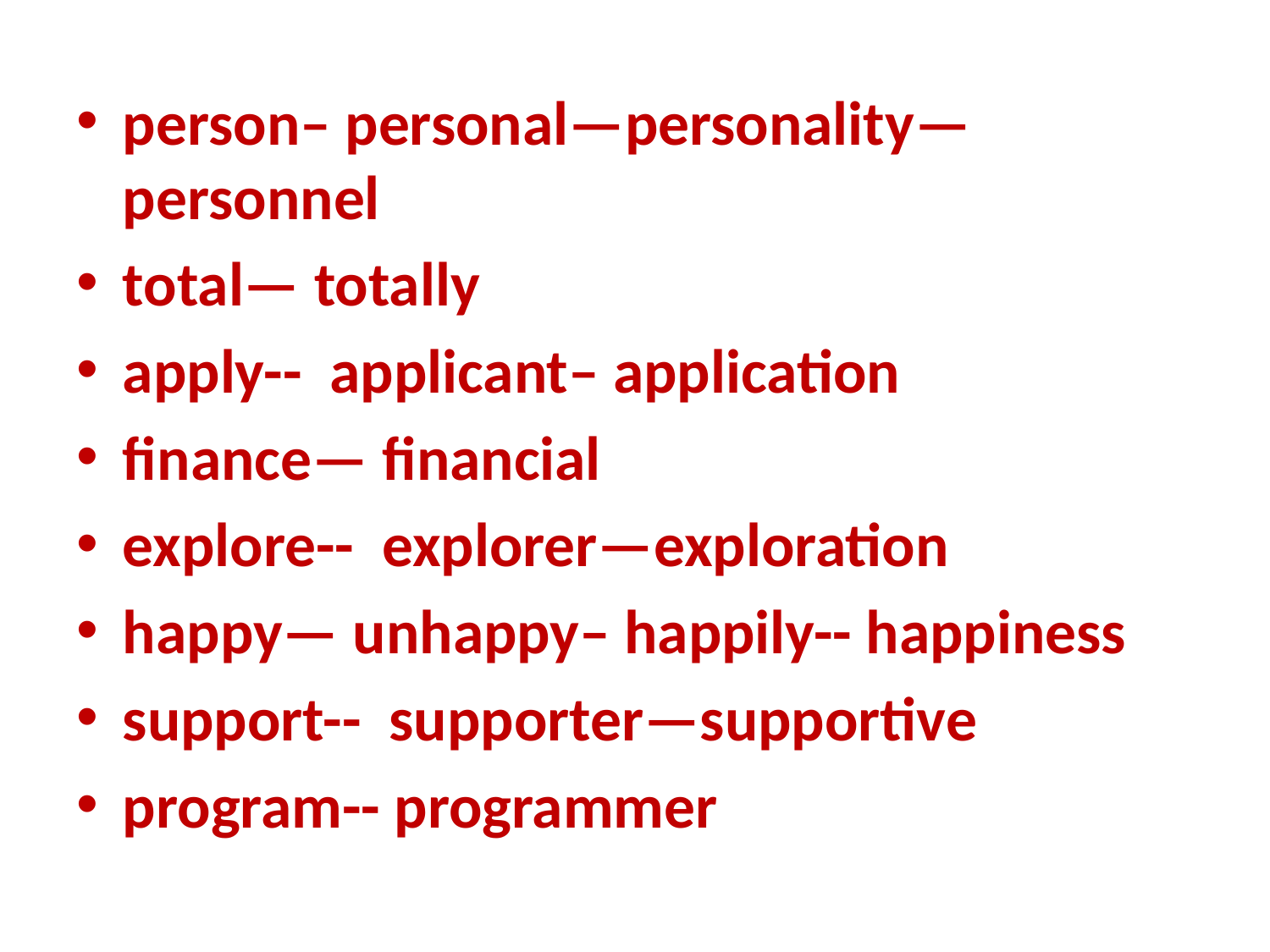

person– personal—personality—personnel
total— totally
apply--  applicant– application
finance— financial
explore--  explorer—exploration
happy— unhappy– happily-- happiness
support--  supporter—supportive
program-- programmer